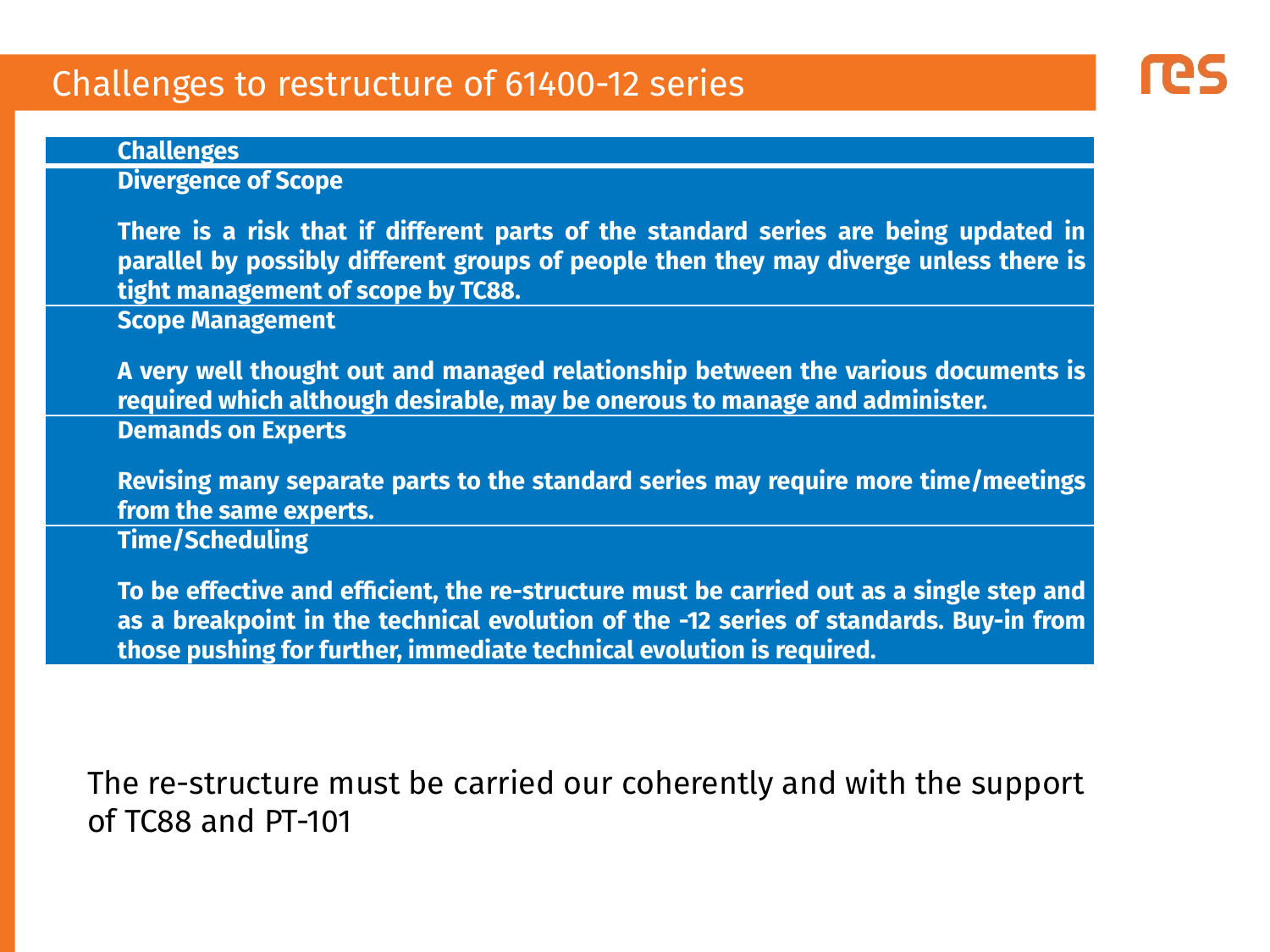

# Challenges to restructure of 61400-12 series
| Challenges |
| --- |
| Divergence of Scope There is a risk that if different parts of the standard series are being updated in parallel by possibly different groups of people then they may diverge unless there is tight management of scope by TC88. |
| Scope Management A very well thought out and managed relationship between the various documents is required which although desirable, may be onerous to manage and administer. |
| Demands on Experts Revising many separate parts to the standard series may require more time/meetings from the same experts. |
| Time/Scheduling To be effective and efficient, the re-structure must be carried out as a single step and as a breakpoint in the technical evolution of the -12 series of standards. Buy-in from those pushing for further, immediate technical evolution is required. |
The re-structure must be carried our coherently and with the support of TC88 and PT-101